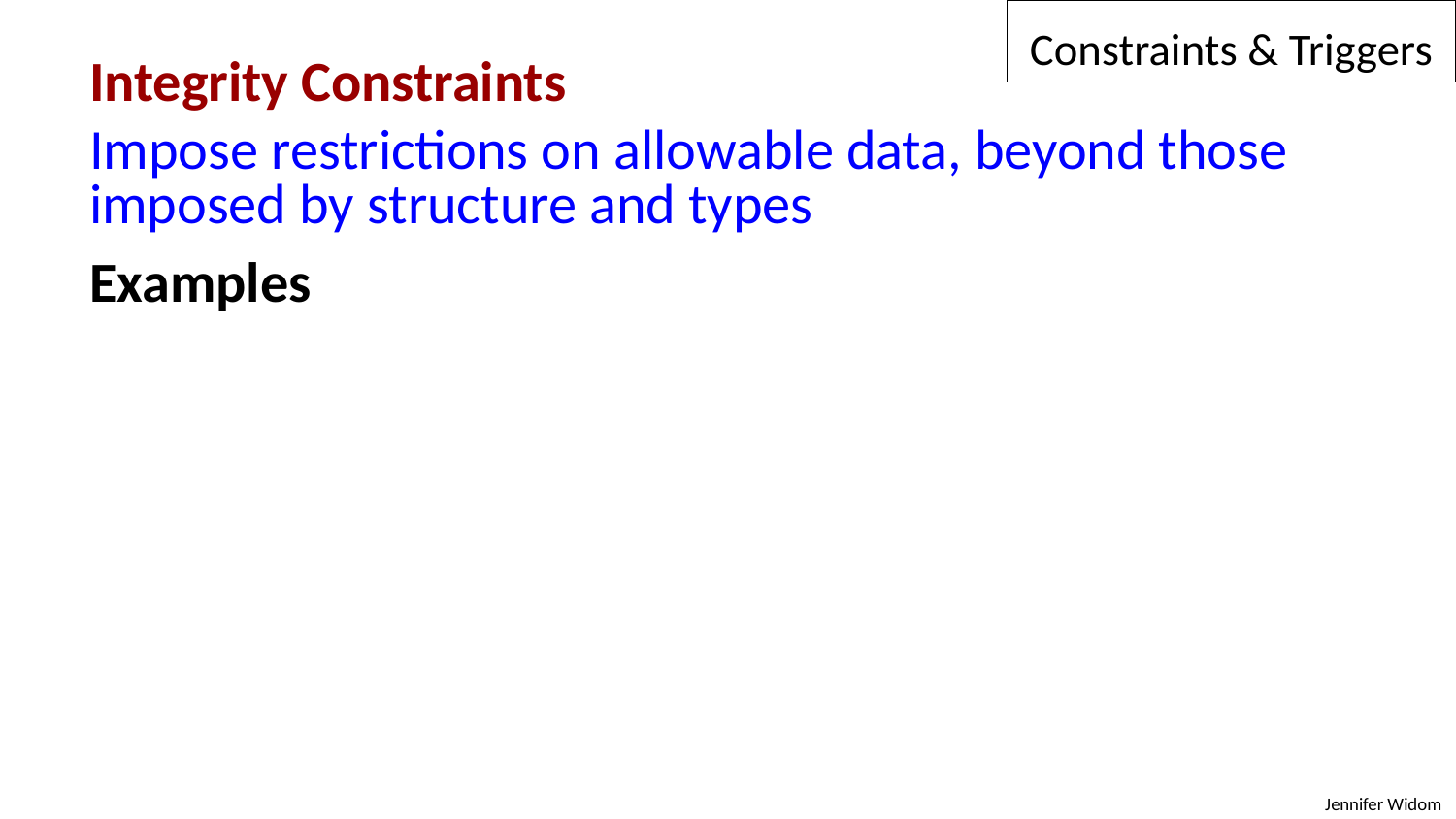

Constraints & Triggers
Integrity Constraints
Impose restrictions on allowable data, beyond those
imposed by structure and types
Examples